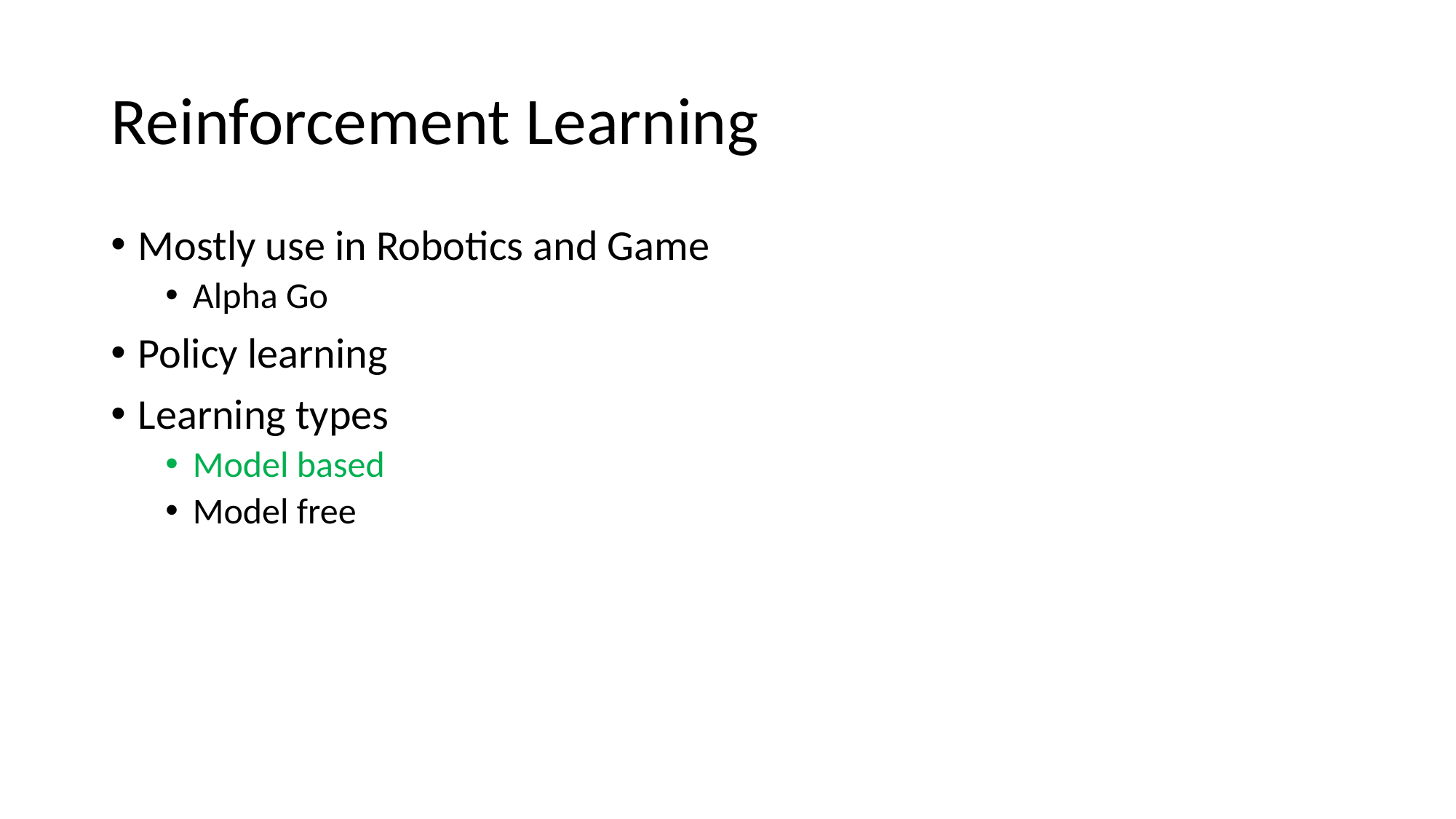

# Reinforcement Learning
Mostly use in Robotics and Game
Alpha Go
Policy learning
Learning types
Model based
Model free